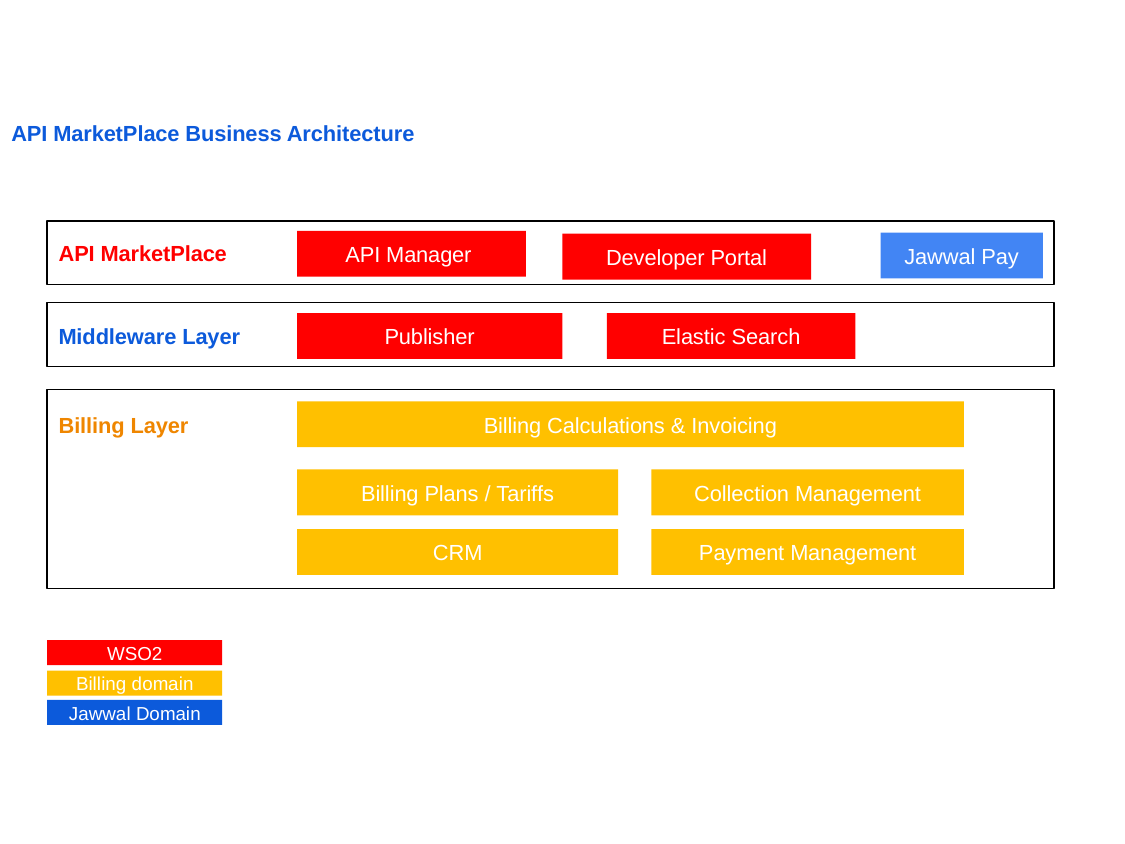

API MarketPlace Business Architecture

API MarketPlace
API Manager
Jawwal Pay
Developer Portal

Middleware Layer
Publisher
Elastic Search

Billing Layer
Billing Calculations & Invoicing
Billing Plans / Tariffs
Collection Management
Payment Management
CRM
WSO2
Billing domain
Jawwal Domain